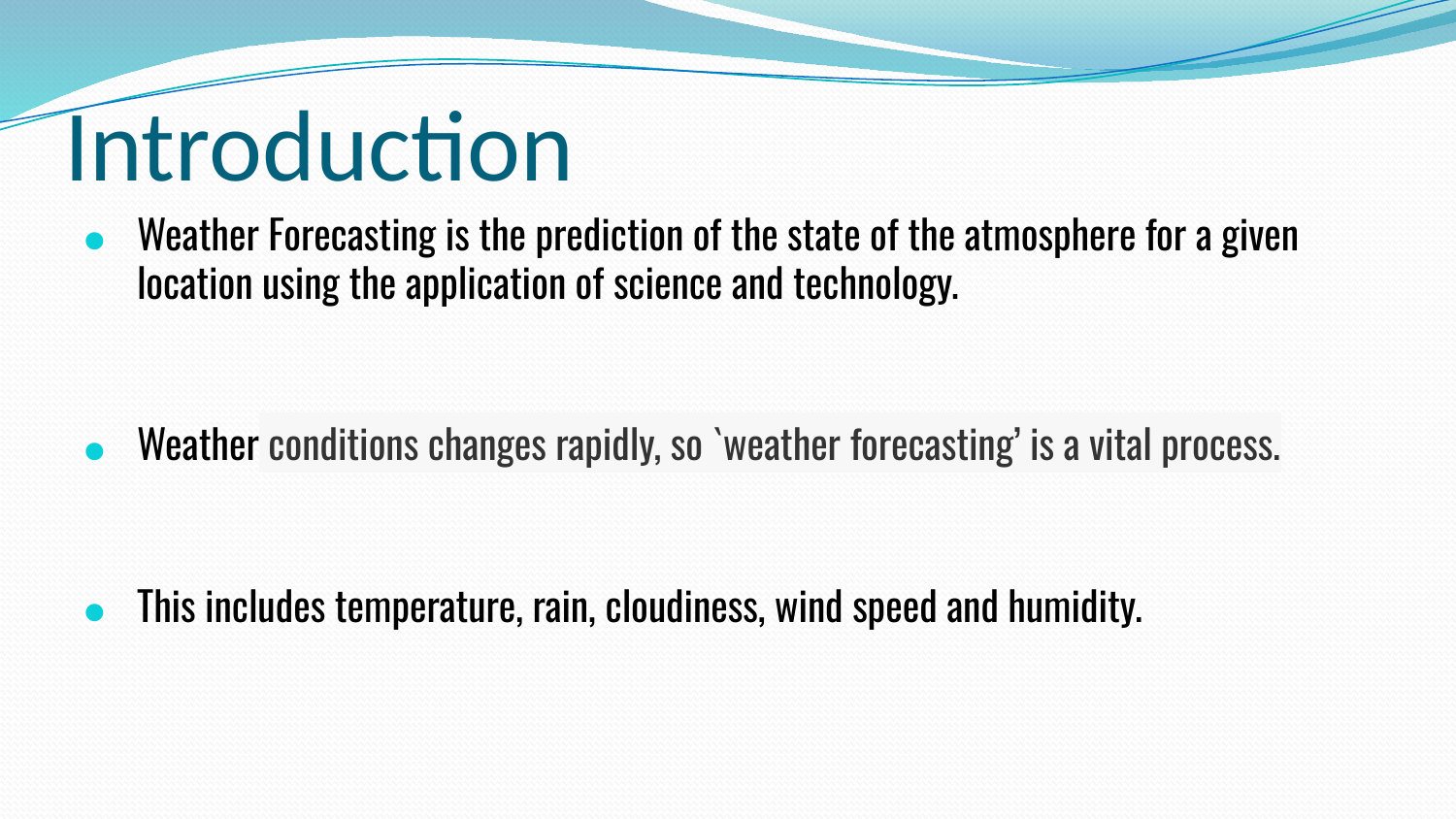

# Introduction
Weather Forecasting is the prediction of the state of the atmosphere for a given location using the application of science and technology.

Weather conditions changes rapidly, so `weather forecasting’ is a vital process.

This includes temperature, rain, cloudiness, wind speed and humidity.